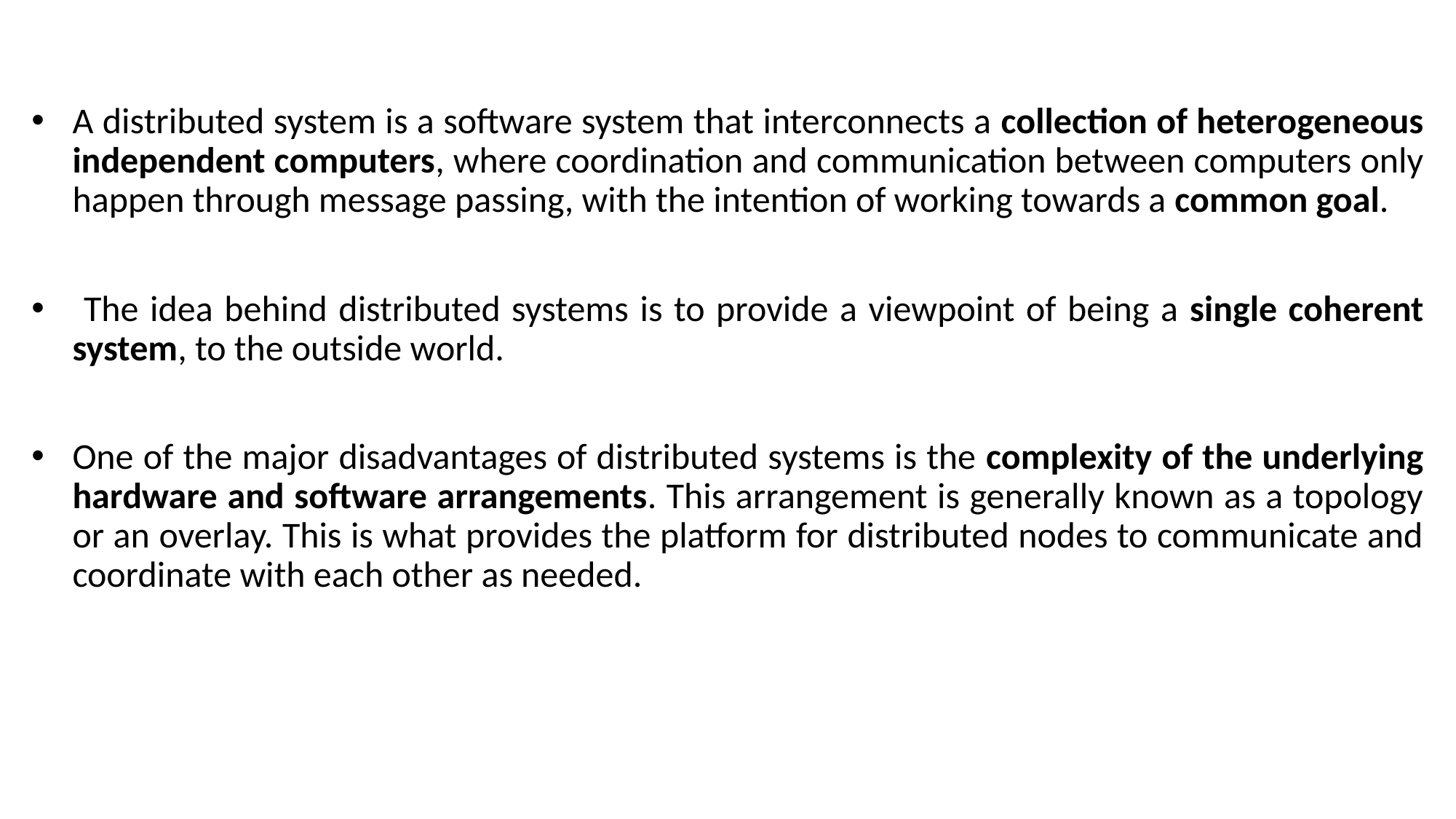

A distributed system is a software system that interconnects a collection of heterogeneous independent computers, where coordination and communication between computers only happen through message passing, with the intention of working towards a common goal.

 The idea behind distributed systems is to provide a viewpoint of being a single coherent system, to the outside world.

One of the major disadvantages of distributed systems is the complexity of the underlying hardware and software arrangements. This arrangement is generally known as a topology or an overlay. This is what provides the platform for distributed nodes to communicate and coordinate with each other as needed.